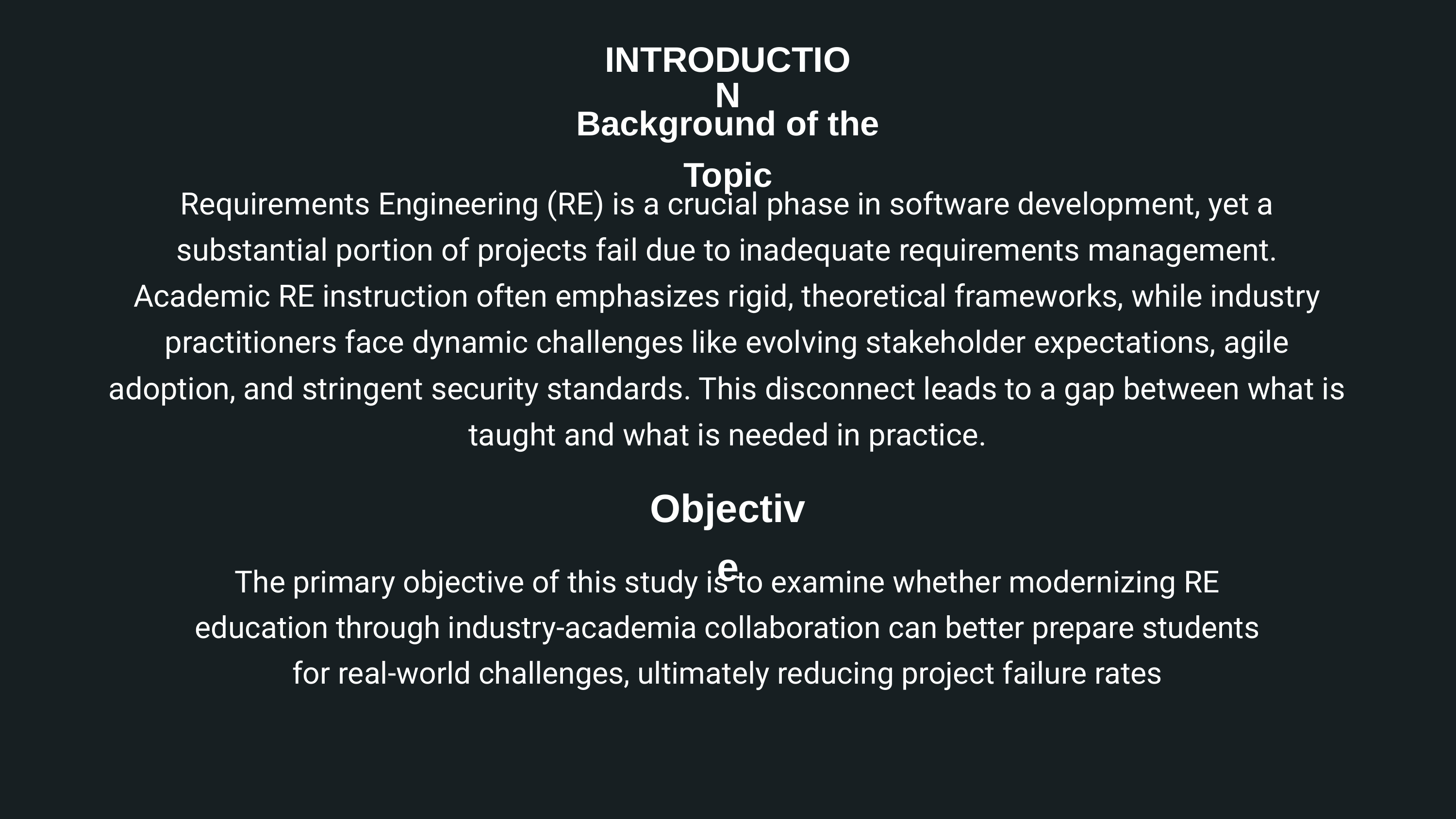

INTRODUCTION
Background of the Topic
Requirements Engineering (RE) is a crucial phase in software development, yet a substantial portion of projects fail due to inadequate requirements management. Academic RE instruction often emphasizes rigid, theoretical frameworks, while industry practitioners face dynamic challenges like evolving stakeholder expectations, agile adoption, and stringent security standards. This disconnect leads to a gap between what is taught and what is needed in practice.
Objective
The primary objective of this study is to examine whether modernizing RE education through industry-academia collaboration can better prepare students for real-world challenges, ultimately reducing project failure rates